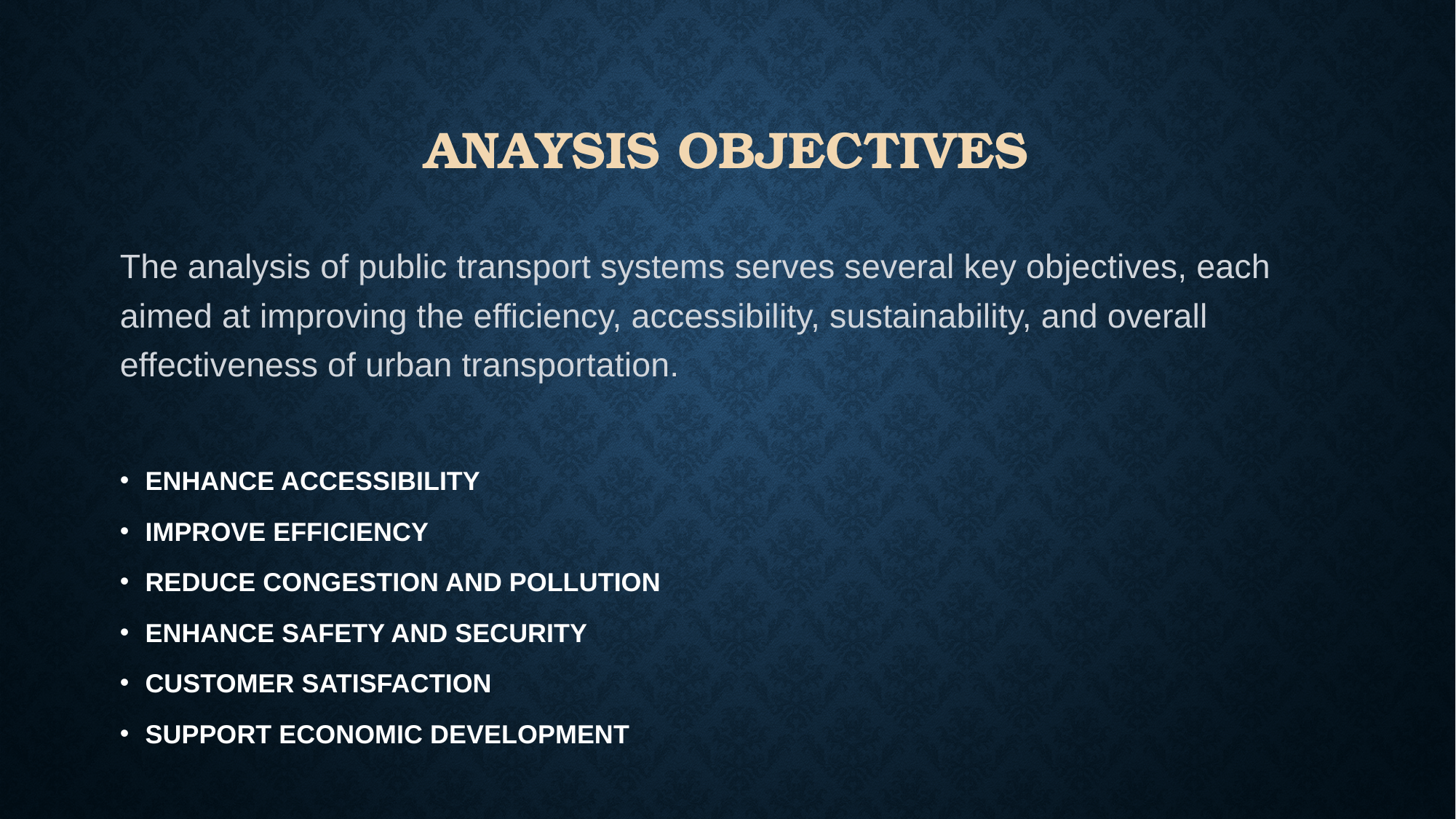

# Anaysis objectives
The analysis of public transport systems serves several key objectives, each aimed at improving the efficiency, accessibility, sustainability, and overall effectiveness of urban transportation.

ENHANCE ACCESSIBILITY
IMPROVE EFFICIENCY
REDUCE CONGESTION AND POLLUTION
ENHANCE SAFETY AND SECURITY
CUSTOMER SATISFACTION
SUPPORT ECONOMIC DEVELOPMENT